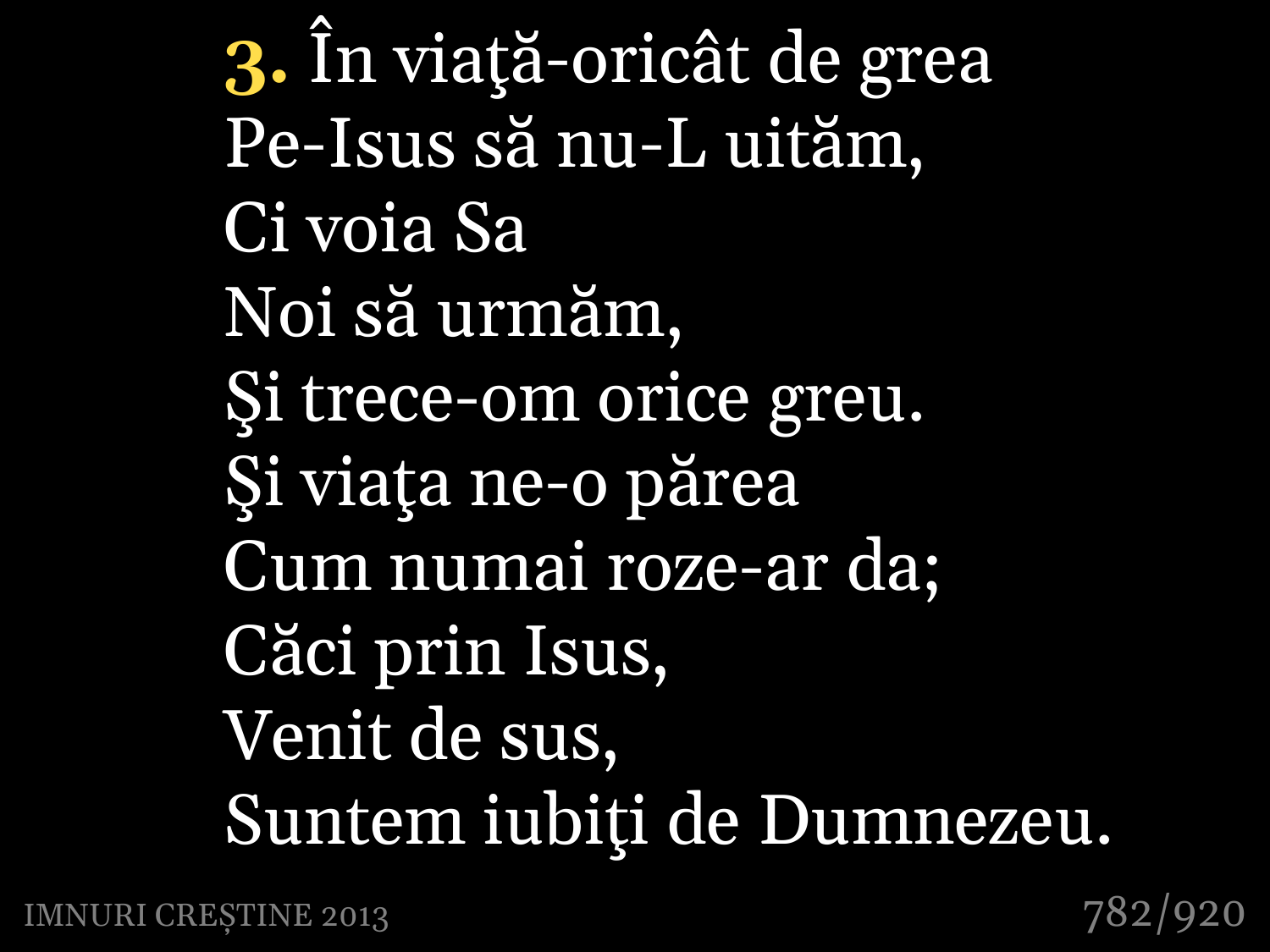

3. În viaţă-oricât de grea
Pe-Isus să nu-L uităm,
Ci voia Sa
Noi să urmăm,
Şi trece-om orice greu.
Şi viaţa ne-o părea
Cum numai roze-ar da;
Căci prin Isus,
Venit de sus,
Suntem iubiţi de Dumnezeu.
782/920
IMNURI CREȘTINE 2013